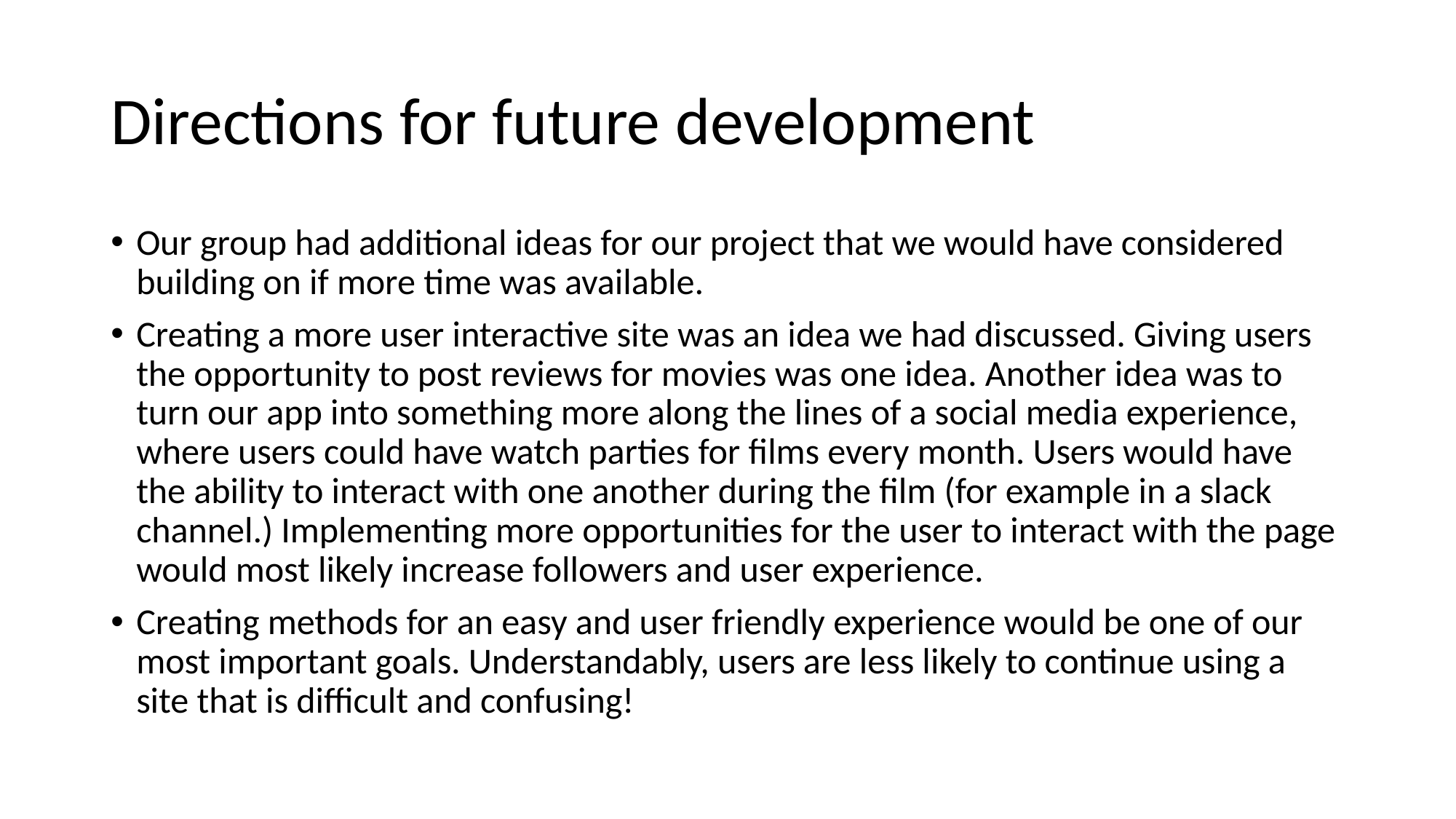

# Directions for future development
Our group had additional ideas for our project that we would have considered building on if more time was available.
Creating a more user interactive site was an idea we had discussed. Giving users the opportunity to post reviews for movies was one idea. Another idea was to turn our app into something more along the lines of a social media experience, where users could have watch parties for films every month. Users would have the ability to interact with one another during the film (for example in a slack channel.) Implementing more opportunities for the user to interact with the page would most likely increase followers and user experience.
Creating methods for an easy and user friendly experience would be one of our most important goals. Understandably, users are less likely to continue using a site that is difficult and confusing!